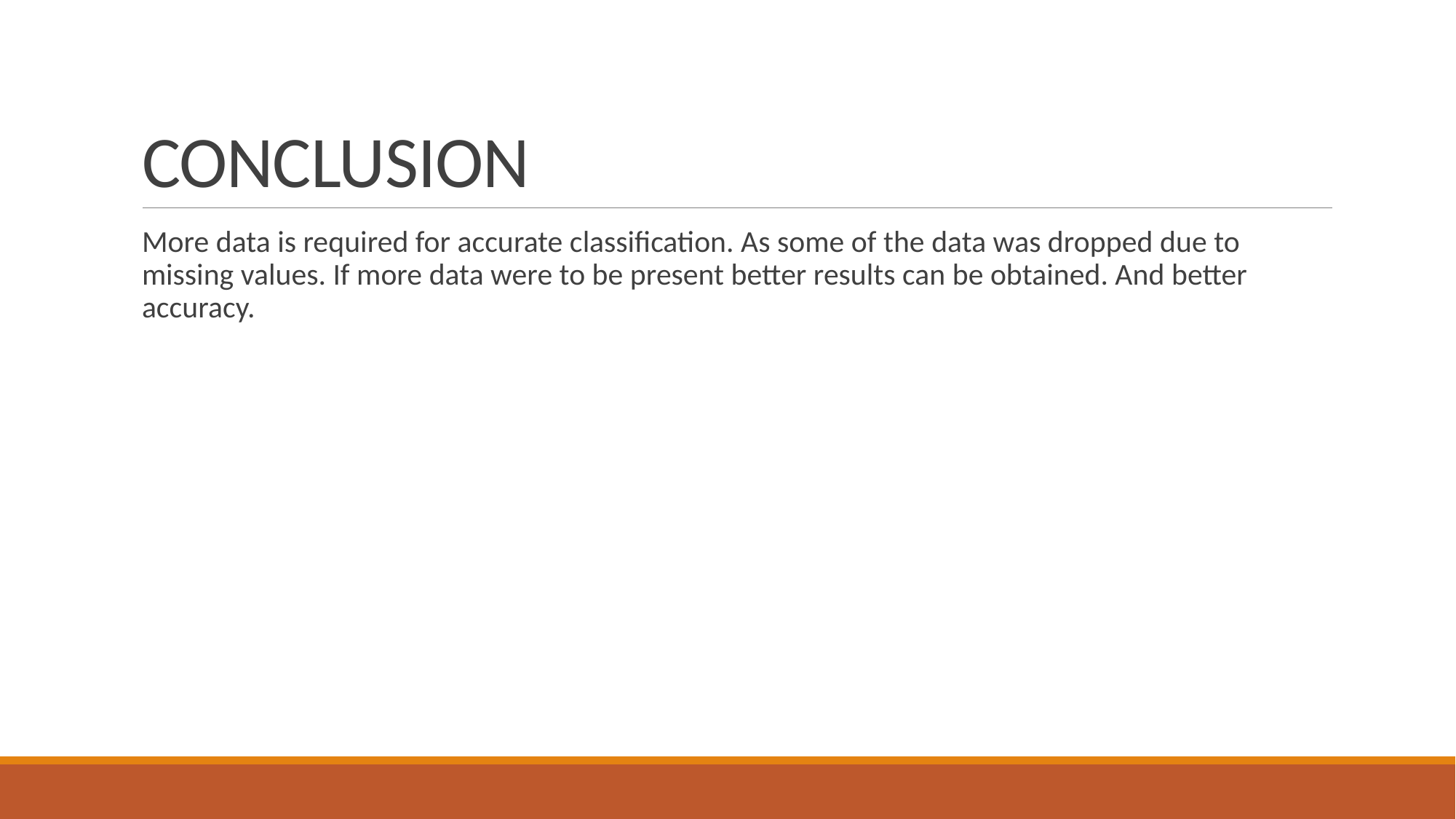

# CONCLUSION
More data is required for accurate classification. As some of the data was dropped due to missing values. If more data were to be present better results can be obtained. And better accuracy.